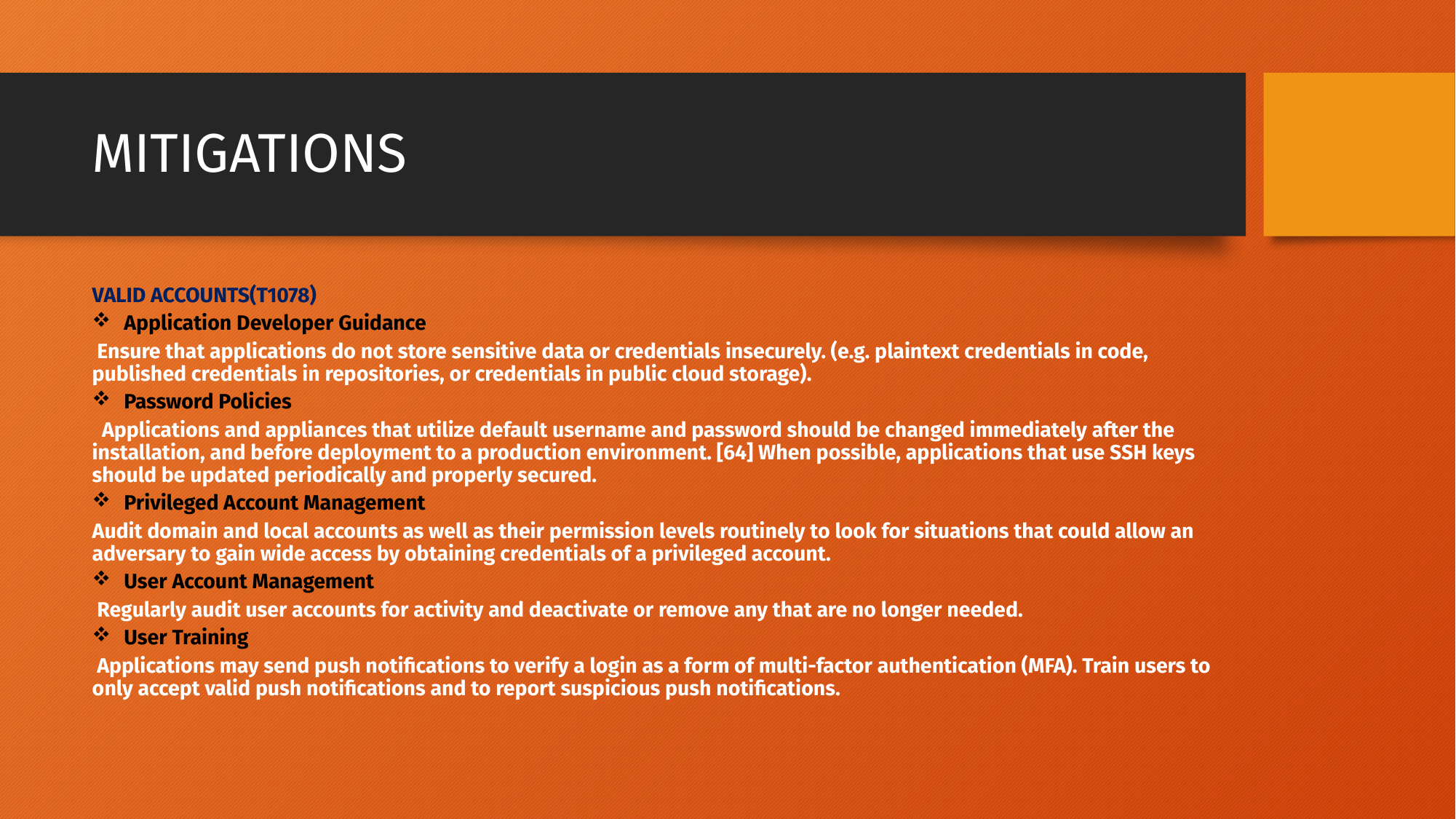

# MITIGATIONS
VALID ACCOUNTS(T1078)
Application Developer Guidance
 Ensure that applications do not store sensitive data or credentials insecurely. (e.g. plaintext credentials in code, published credentials in repositories, or credentials in public cloud storage).
Password Policies
  Applications and appliances that utilize default username and password should be changed immediately after the installation, and before deployment to a production environment. [64] When possible, applications that use SSH keys should be updated periodically and properly secured.
Privileged Account Management
Audit domain and local accounts as well as their permission levels routinely to look for situations that could allow an adversary to gain wide access by obtaining credentials of a privileged account.
User Account Management
 Regularly audit user accounts for activity and deactivate or remove any that are no longer needed.
User Training
 Applications may send push notifications to verify a login as a form of multi-factor authentication (MFA). Train users to only accept valid push notifications and to report suspicious push notifications.